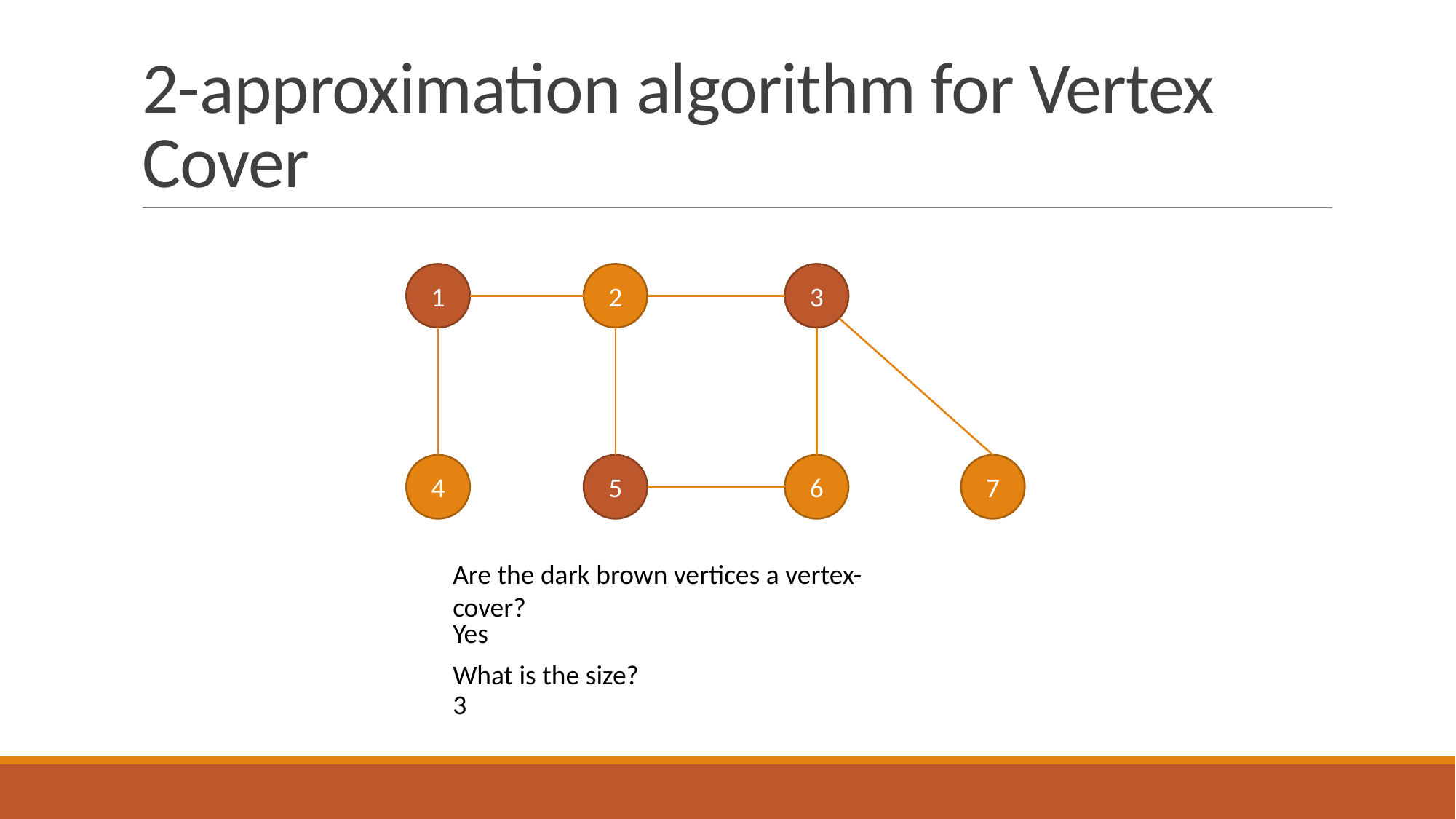

# 2-approximation algorithm for Vertex Cover
1
2
3
4
5
6
7
Are the dark brown vertices a vertex-cover?
Yes
What is the size?
3